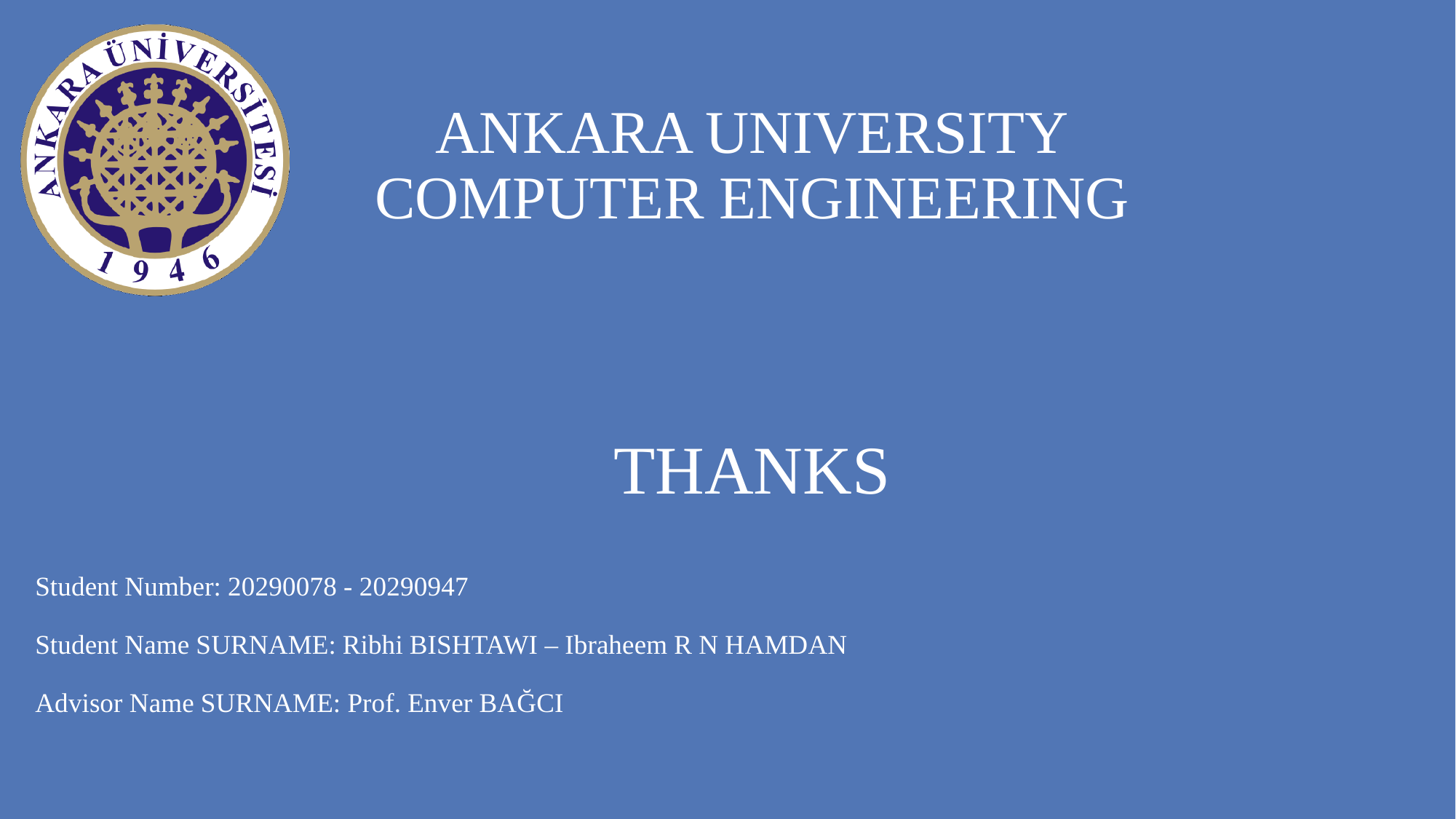

ANKARA UNIVERSITY
COMPUTER ENGINEERING
THANKS
Student Number: 20290078 - 20290947

Student Name SURNAME: Ribhi BISHTAWI – Ibraheem R N HAMDAN

Advisor Name SURNAME: Prof. Enver BAĞCI